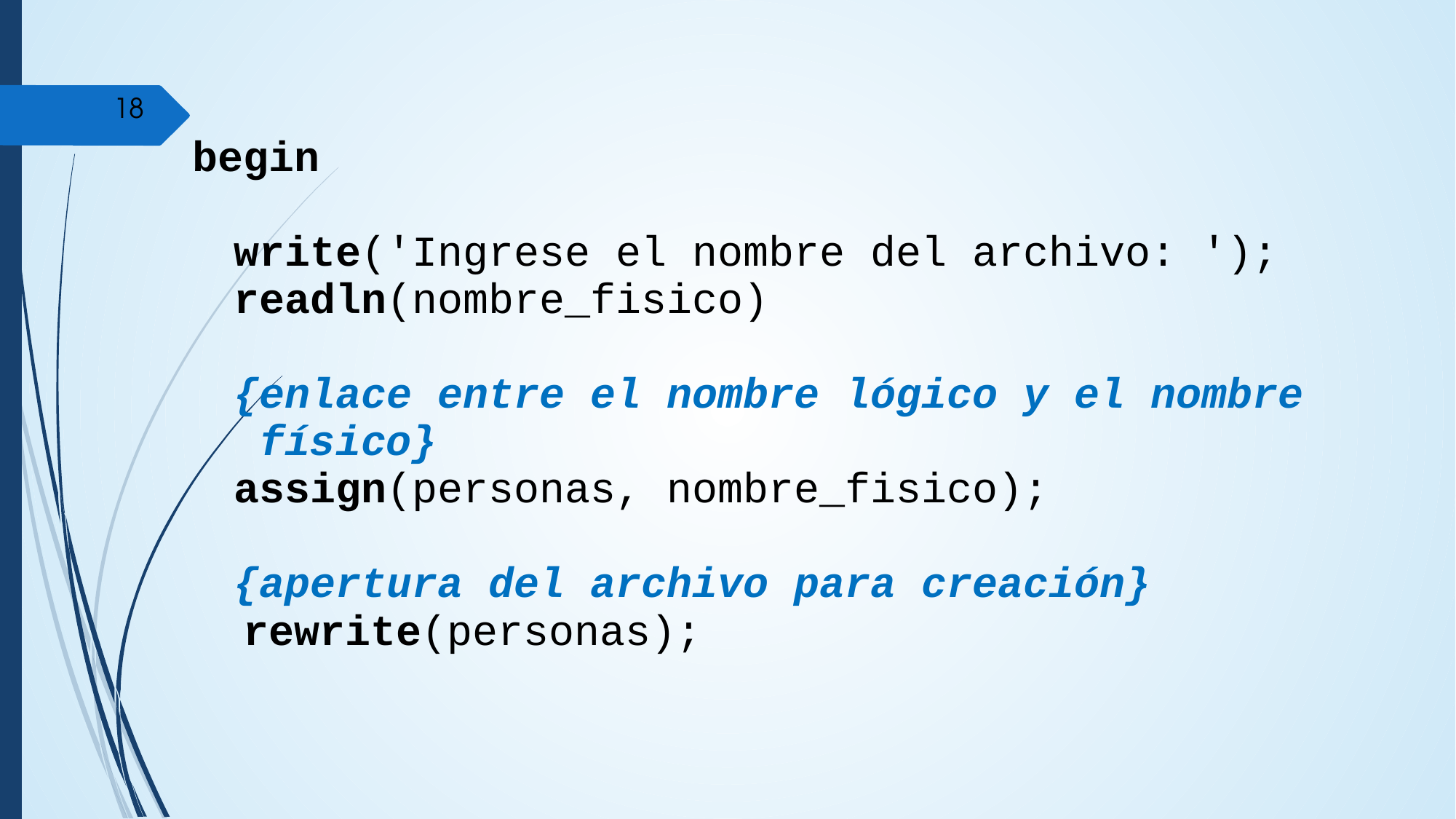

18
begin

write('Ingrese el nombre del archivo: ');
readln(nombre_fisico)

{enlace entre el nombre lógico y el nombre
 físico}
assign(personas, nombre_fisico);

{apertura del archivo para creación}
  rewrite(personas);